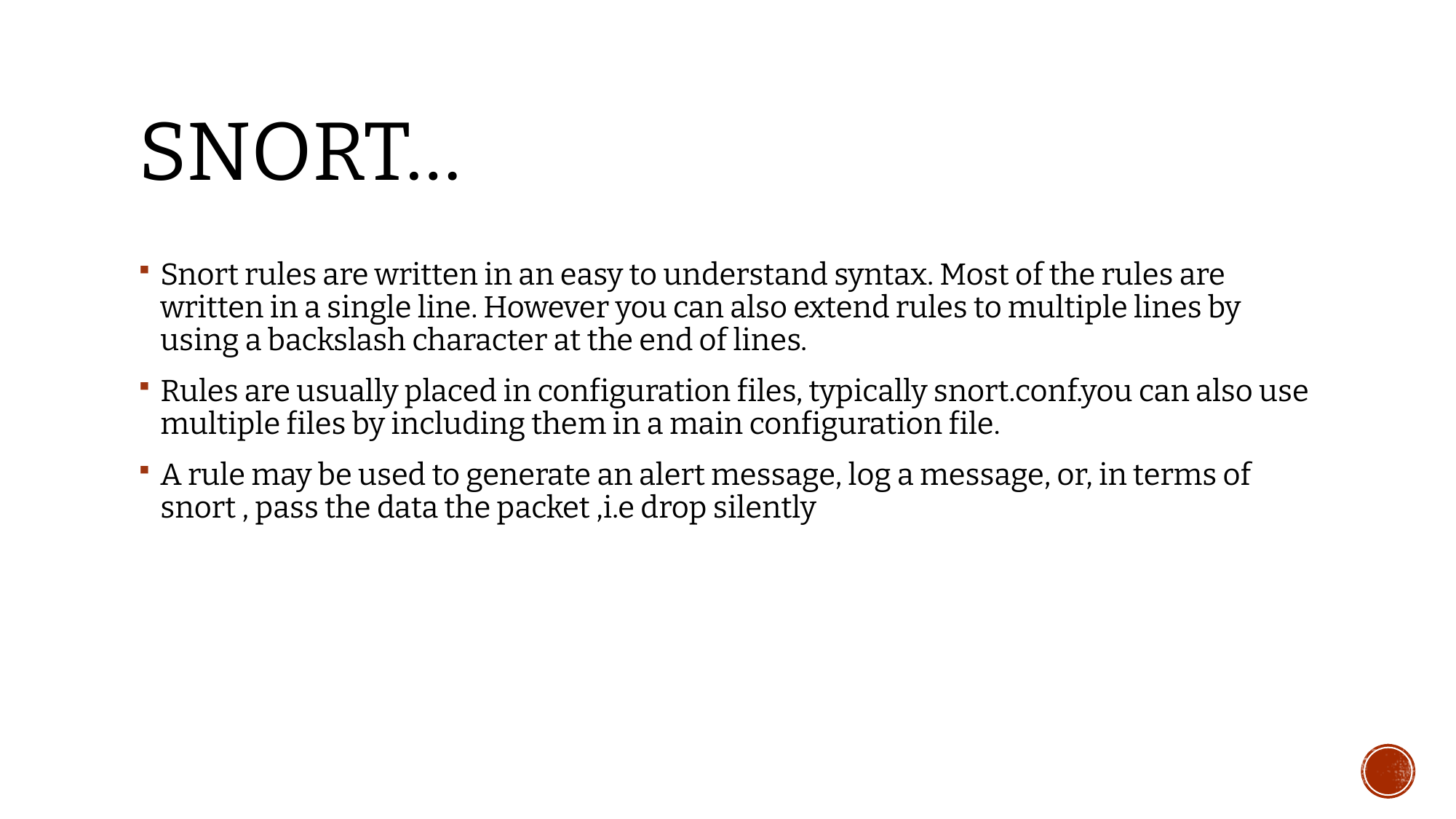

# Snort…
Snort rules are written in an easy to understand syntax. Most of the rules are written in a single line. However you can also extend rules to multiple lines by using a backslash character at the end of lines.
Rules are usually placed in configuration files, typically snort.conf.you can also use multiple files by including them in a main configuration file.
A rule may be used to generate an alert message, log a message, or, in terms of snort , pass the data the packet ,i.e drop silently